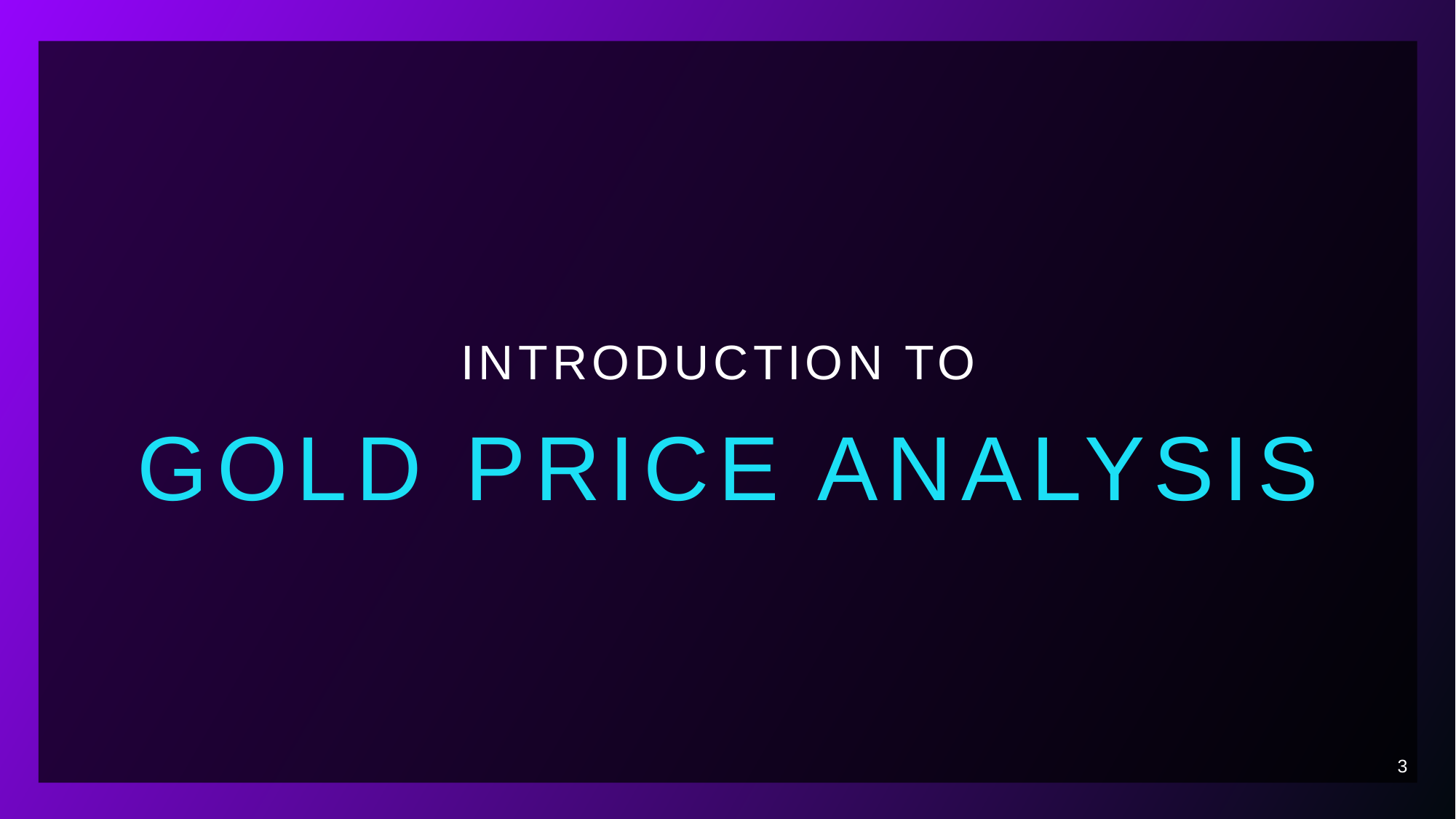

# Introduction to
Gold Price Analysis
3